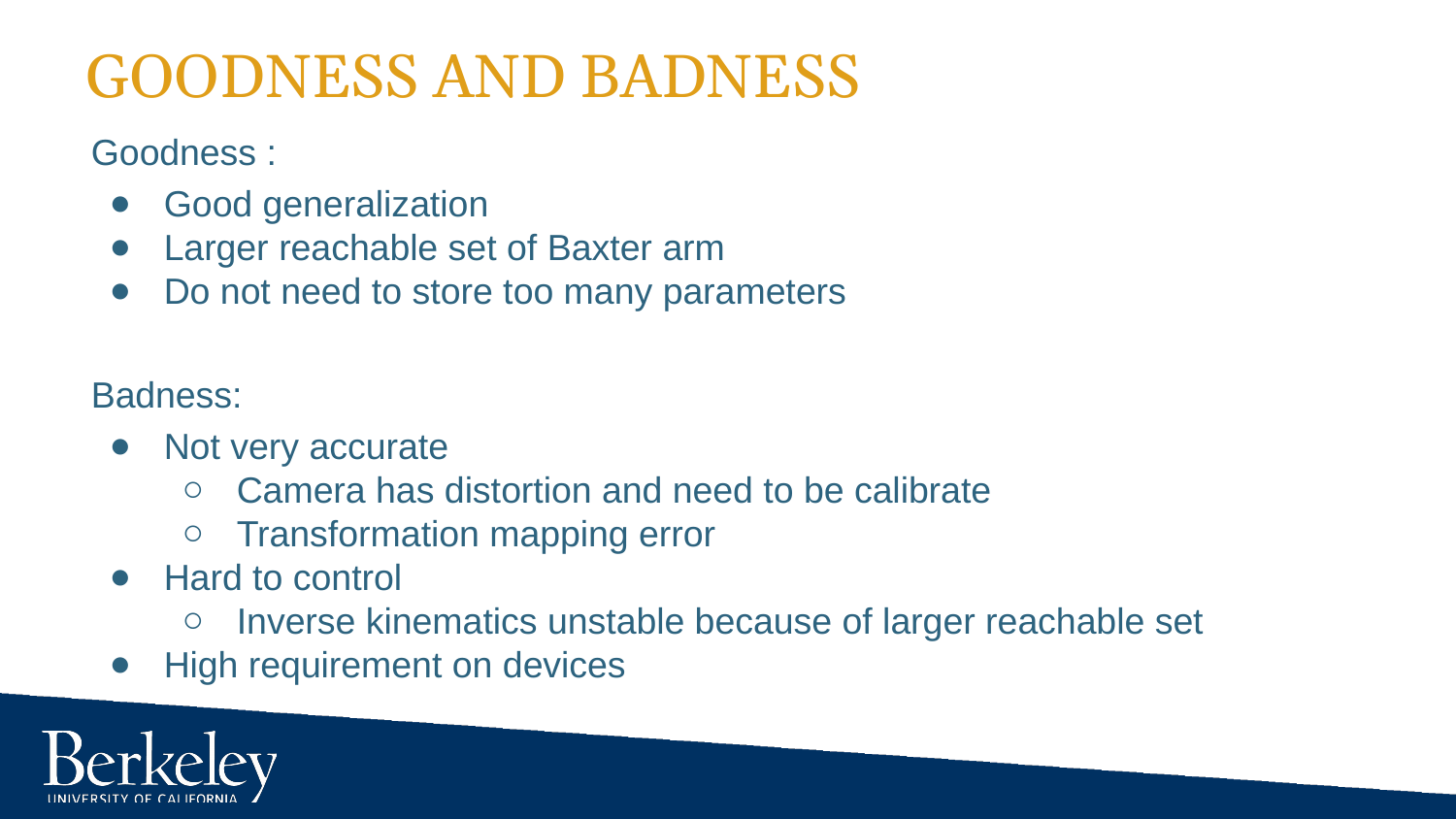

# Goodness and badness
Goodness :
Good generalization
Larger reachable set of Baxter arm
Do not need to store too many parameters

Badness:
Not very accurate
Camera has distortion and need to be calibrate
Transformation mapping error
Hard to control
Inverse kinematics unstable because of larger reachable set
High requirement on devices